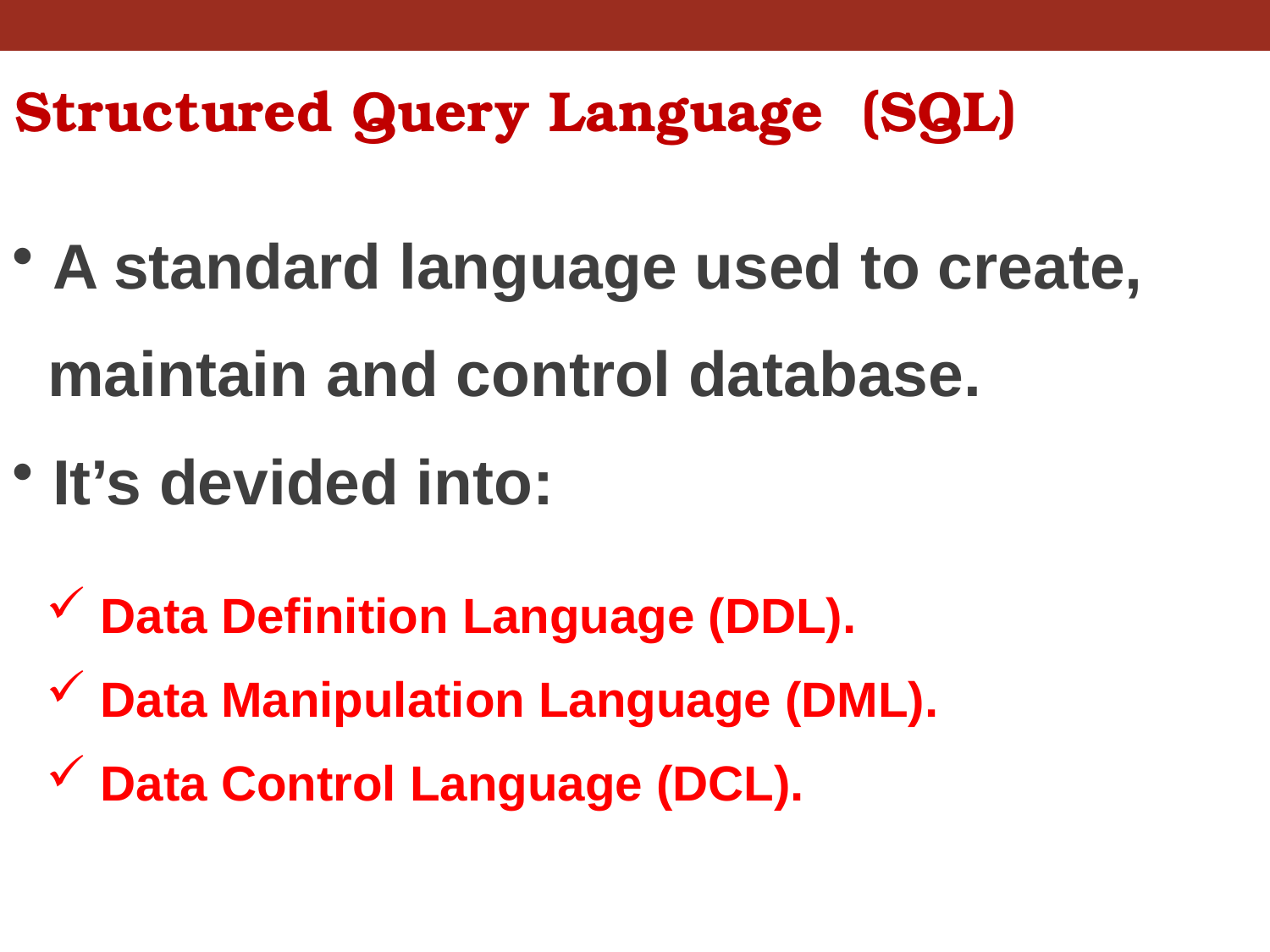

Structured Query Language  (SQL)
 A standard language used to create,
  maintain and control database.
 It’s devided into:

 Data Definition Language (DDL).
 Data Manipulation Language (DML).
 Data Control Language (DCL).